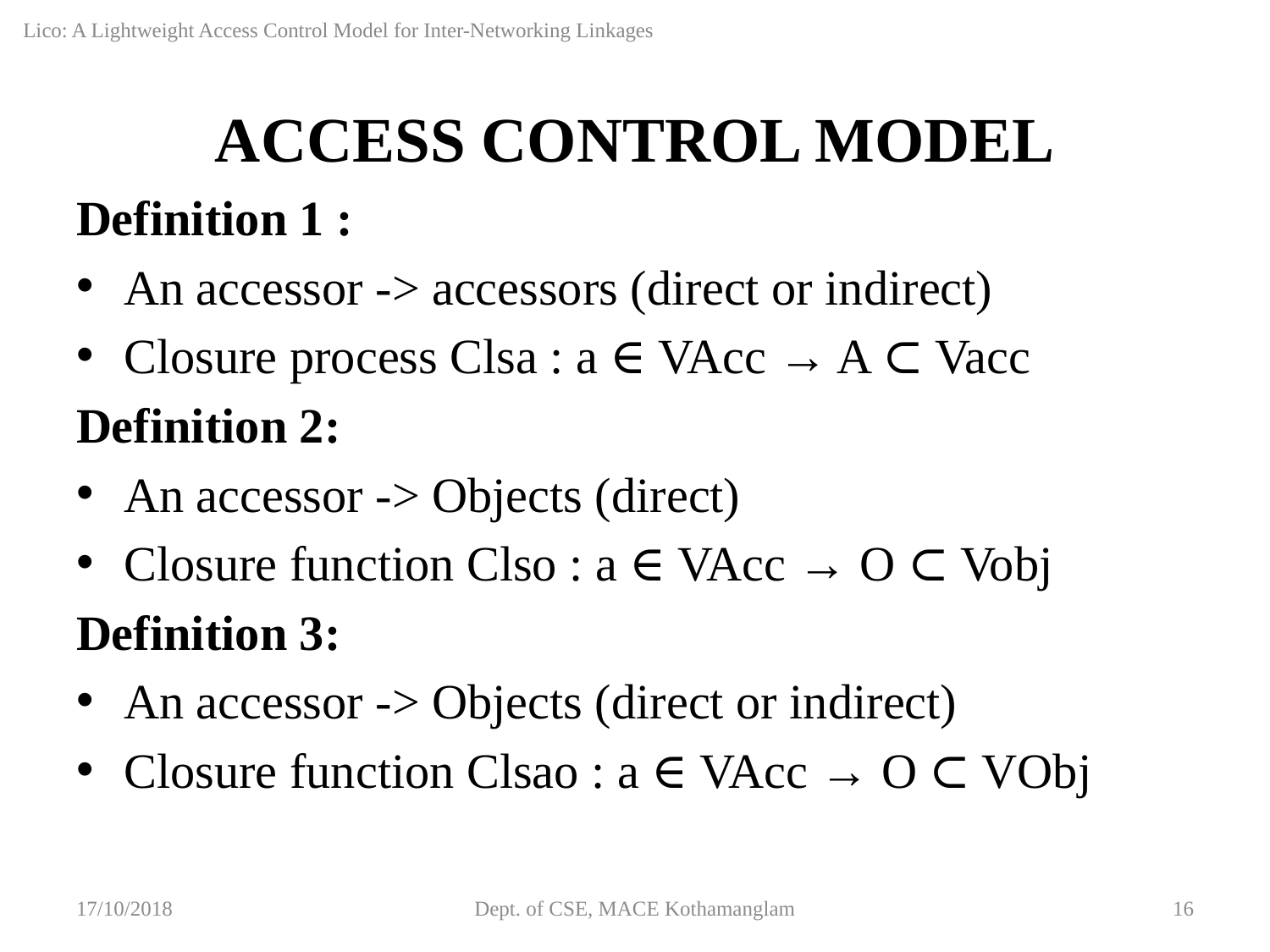

Lico: A Lightweight Access Control Model for Inter-Networking Linkages
# ACCESS CONTROL MODEL
Definition 1 :
An accessor -> accessors (direct or indirect)
Closure process Clsa : a ∈ VAcc → A ⊂ Vacc
Definition 2:
An accessor -> Objects (direct)
Closure function Clso : a ∈ VAcc → O ⊂ Vobj
Definition 3:
An accessor -> Objects (direct or indirect)
Closure function Clsao : a ∈ VAcc → O ⊂ VObj

17/10/2018
Dept. of CSE, MACE Kothamanglam
16